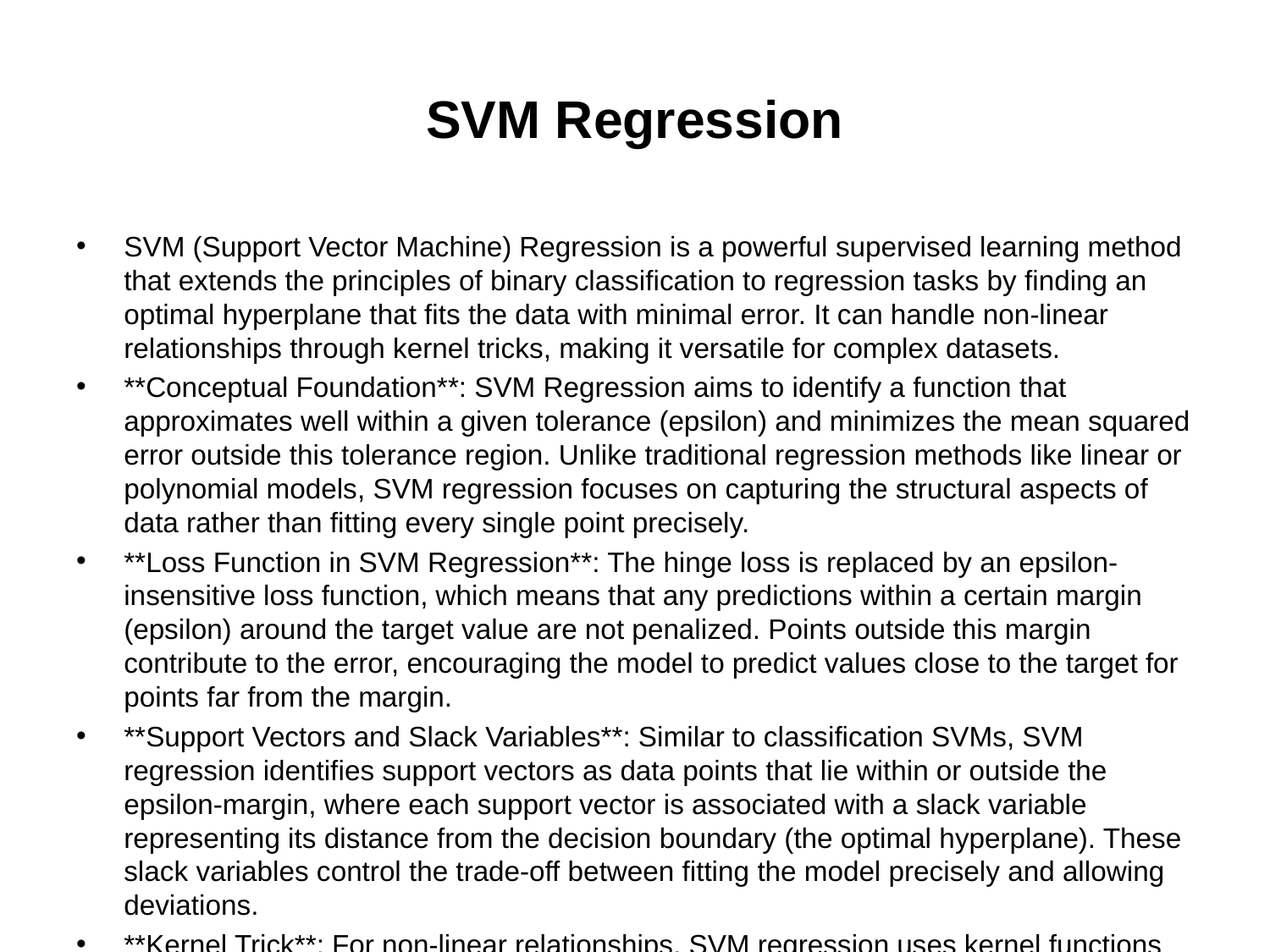

# SVM Regression
SVM (Support Vector Machine) Regression is a powerful supervised learning method that extends the principles of binary classification to regression tasks by finding an optimal hyperplane that fits the data with minimal error. It can handle non-linear relationships through kernel tricks, making it versatile for complex datasets.
**Conceptual Foundation**: SVM Regression aims to identify a function that approximates well within a given tolerance (epsilon) and minimizes the mean squared error outside this tolerance region. Unlike traditional regression methods like linear or polynomial models, SVM regression focuses on capturing the structural aspects of data rather than fitting every single point precisely.
**Loss Function in SVM Regression**: The hinge loss is replaced by an epsilon-insensitive loss function, which means that any predictions within a certain margin (epsilon) around the target value are not penalized. Points outside this margin contribute to the error, encouraging the model to predict values close to the target for points far from the margin.
**Support Vectors and Slack Variables**: Similar to classification SVMs, SVM regression identifies support vectors as data points that lie within or outside the epsilon-margin, where each support vector is associated with a slack variable representing its distance from the decision boundary (the optimal hyperplane). These slack variables control the trade-off between fitting the model precisely and allowing deviations.
**Kernel Trick**: For non-linear relationships, SVM regression uses kernel functions to map input data into higher-dimensional spaces, enabling it to find an optimal hyperplane that separates or approximates the data in this transformed space. Common kernels include linear, polynomial, radial basis function (RBF), and sigmoid.